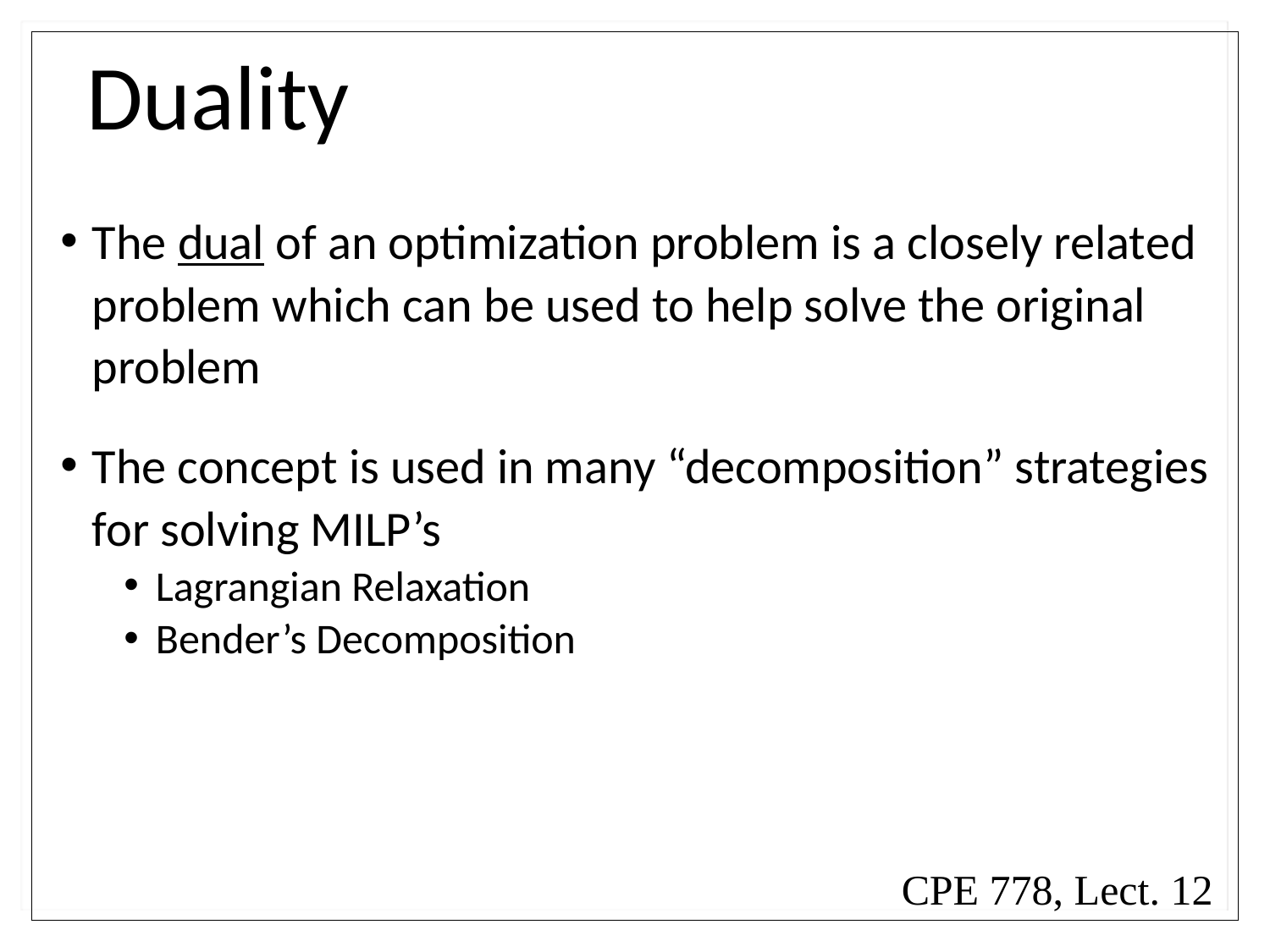

# Duality

The dual of an optimization problem is a closely related problem which can be used to help solve the original problem

The concept is used in many “decomposition” strategies for solving MILP’s
Lagrangian Relaxation
Bender’s Decomposition

CPE 778, Lect. 12